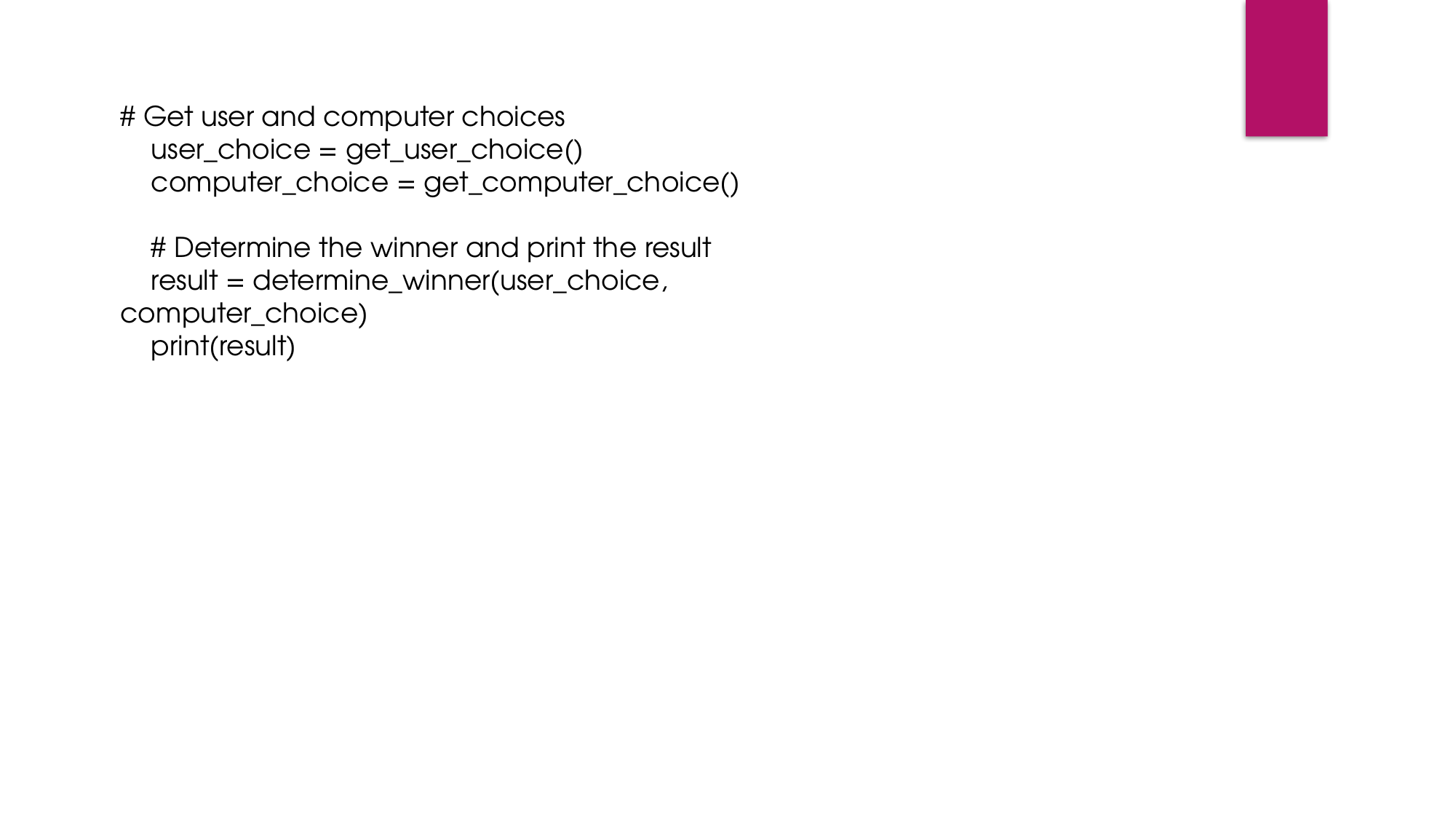

# Get user and computer choices
    user_choice = get_user_choice()
    computer_choice = get_computer_choice()

    # Determine the winner and print the result
    result = determine_winner(user_choice, computer_choice)
    print(result)